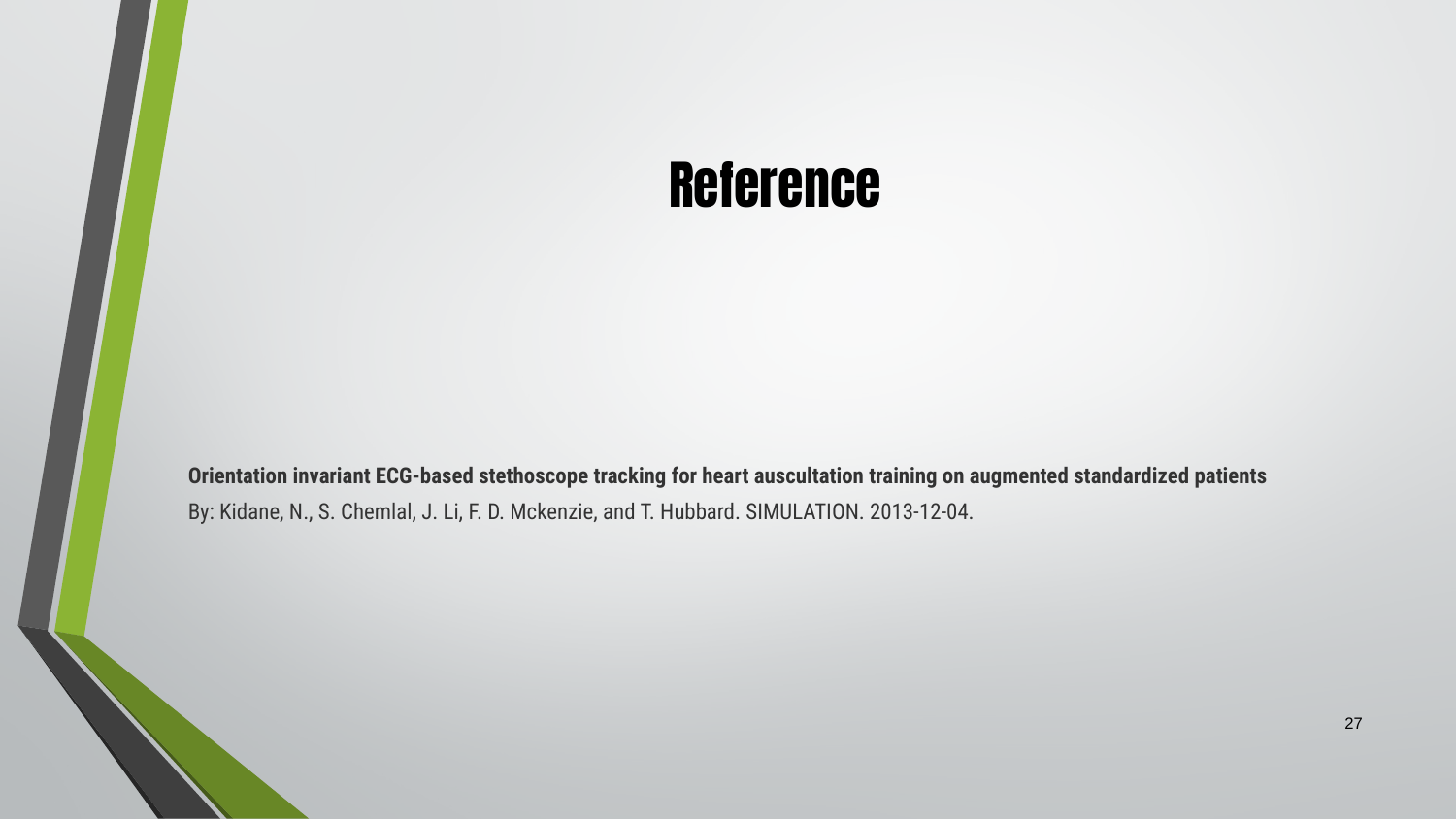

# Reference
Orientation invariant ECG-based stethoscope tracking for heart auscultation training on augmented standardized patients
By: Kidane, N., S. Chemlal, J. Li, F. D. Mckenzie, and T. Hubbard. SIMULATION. 2013-12-04.

27